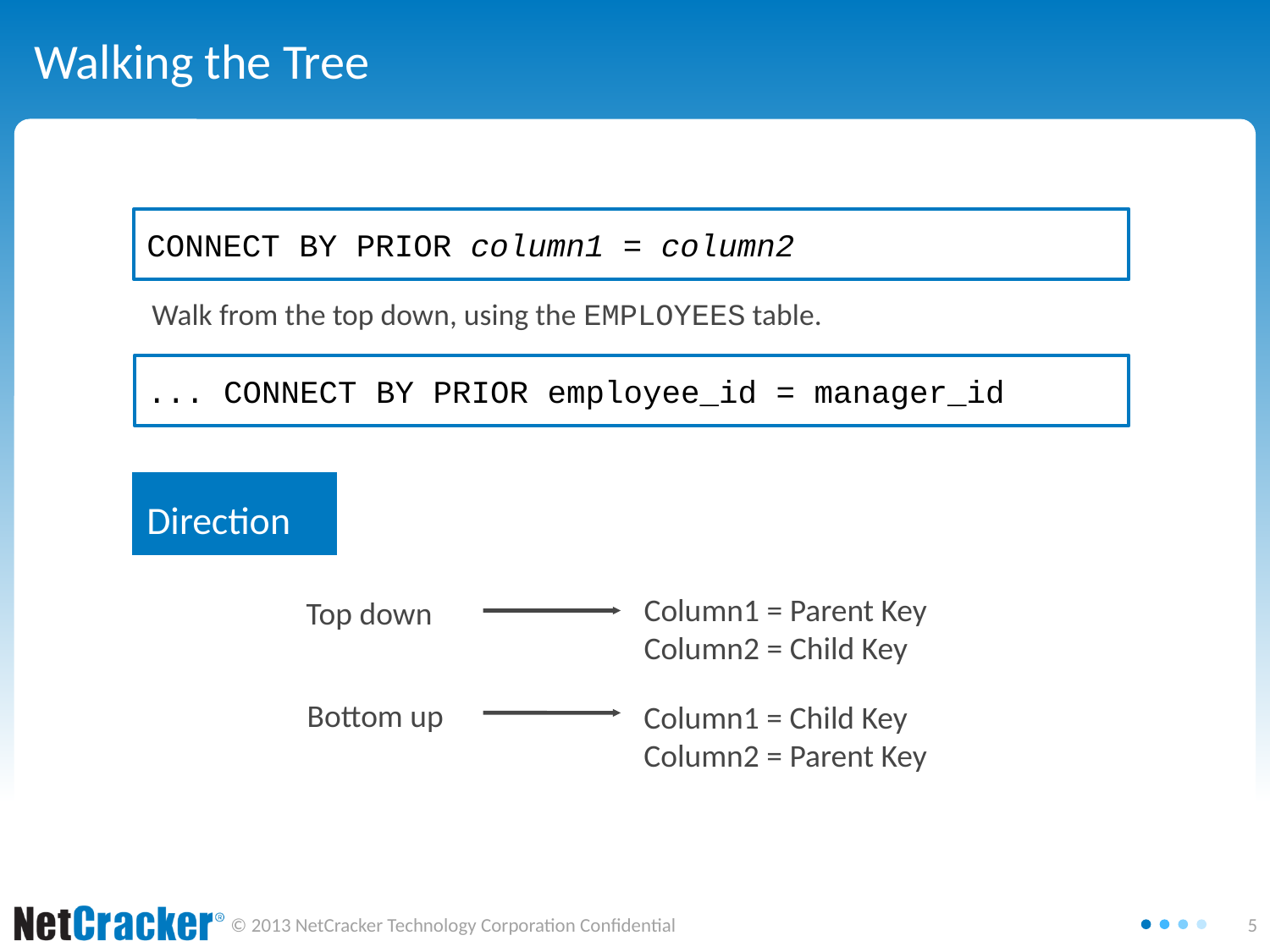

# Walking the Tree

CONNECT BY PRIOR column1 = column2
Walk from the top down, using the EMPLOYEES table.
... CONNECT BY PRIOR employee_id = manager_id
Direction
Column1 = Parent Key
Column2 = Child Key
Top down

Bottom up
Column1 = Child Key
Column2 = Parent Key